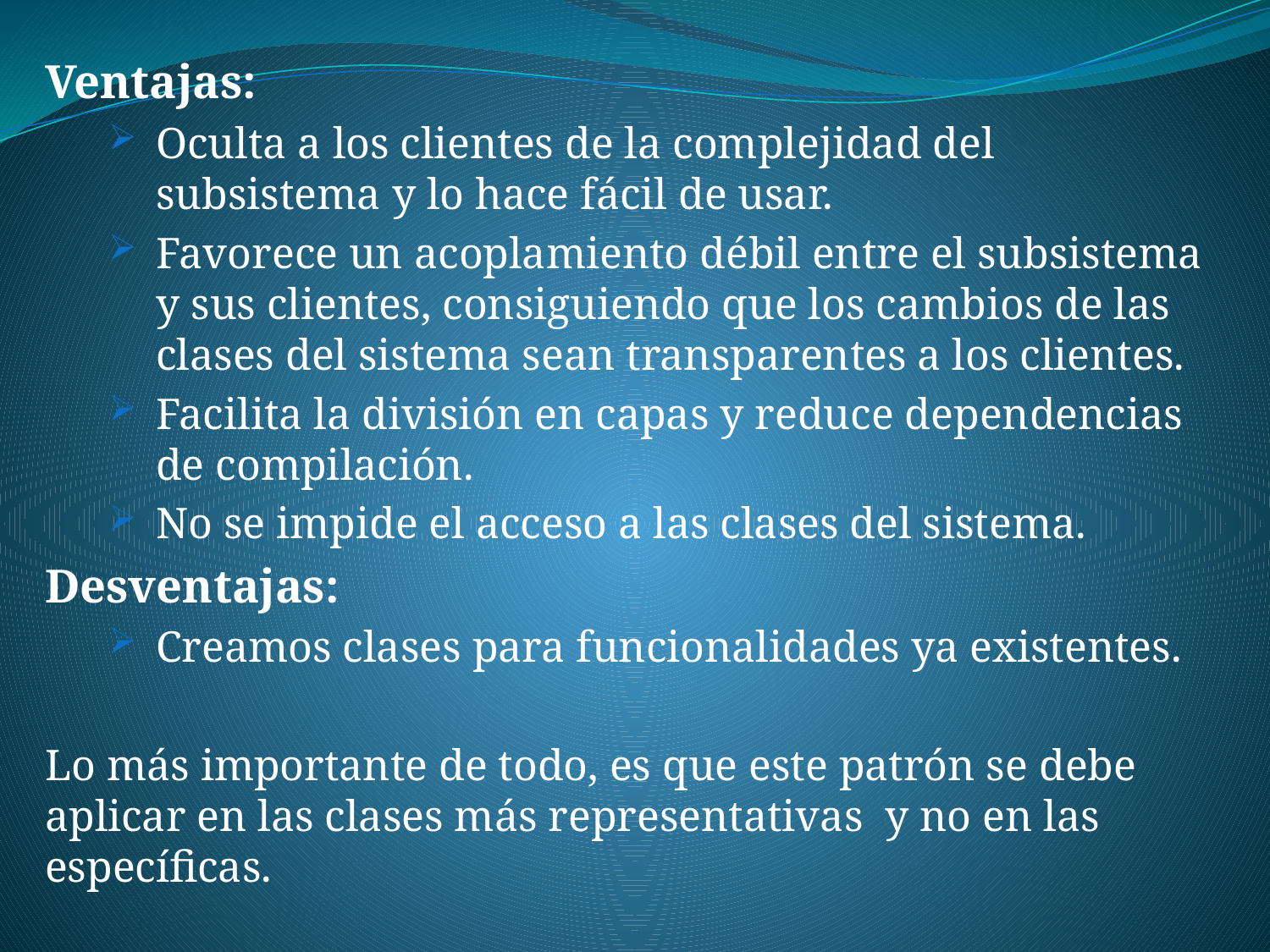

Ventajas:
Oculta a los clientes de la complejidad del subsistema y lo hace fácil de usar.
Favorece un acoplamiento débil entre el subsistema y sus clientes, consiguiendo que los cambios de las clases del sistema sean transparentes a los clientes.
Facilita la división en capas y reduce dependencias de compilación.
No se impide el acceso a las clases del sistema.
Desventajas:
Creamos clases para funcionalidades ya existentes.

Lo más importante de todo, es que este patrón se debe aplicar en las clases más representativas  y no en las específicas.